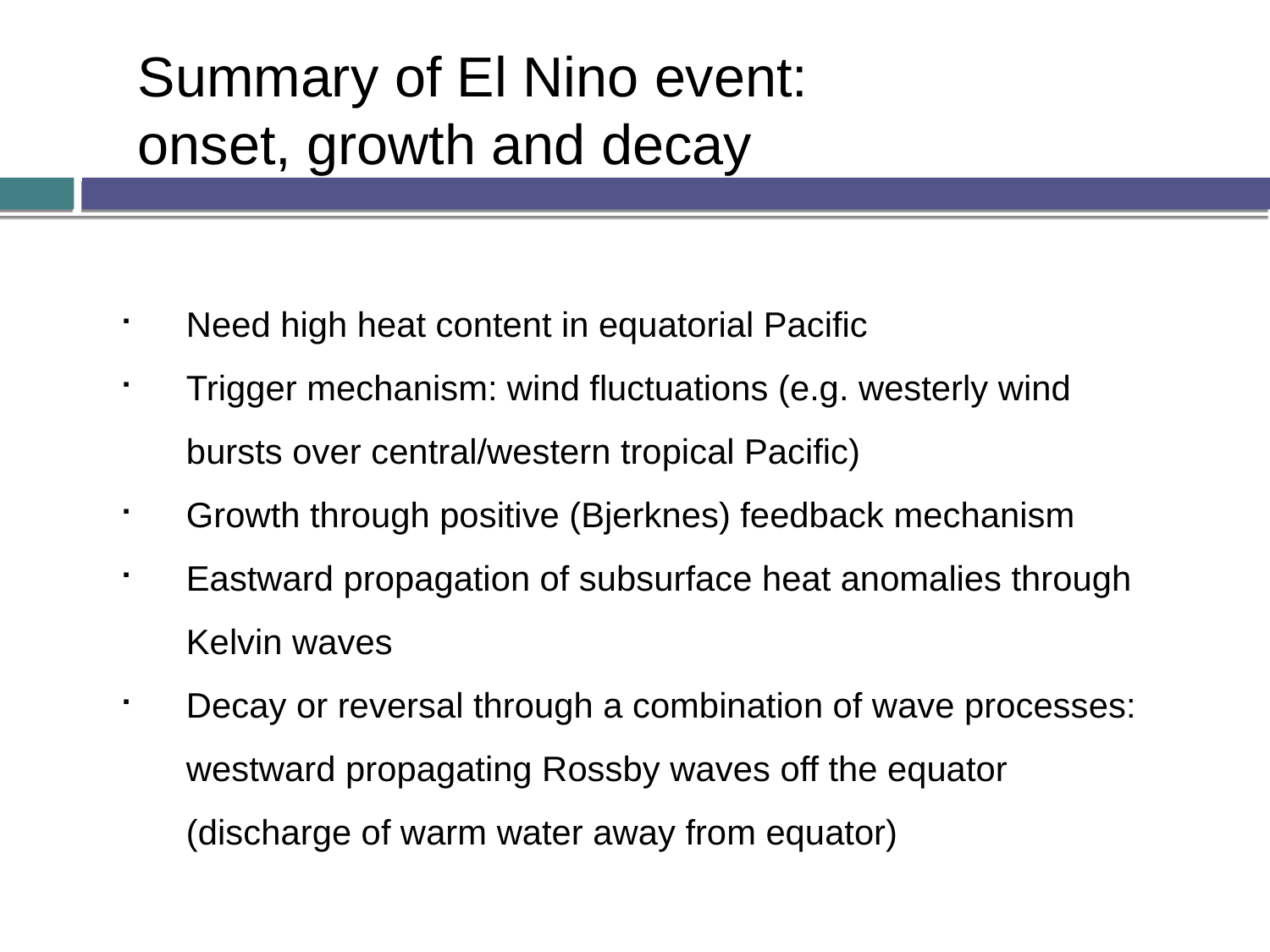

Summary of El Nino event:
onset, growth and decay
Need high heat content in equatorial Pacific
Trigger mechanism: wind fluctuations (e.g. westerly wind bursts over central/western tropical Pacific)
Growth through positive (Bjerknes) feedback mechanism
Eastward propagation of subsurface heat anomalies through Kelvin waves
Decay or reversal through a combination of wave processes: westward propagating Rossby waves off the equator
(discharge of warm water away from equator)